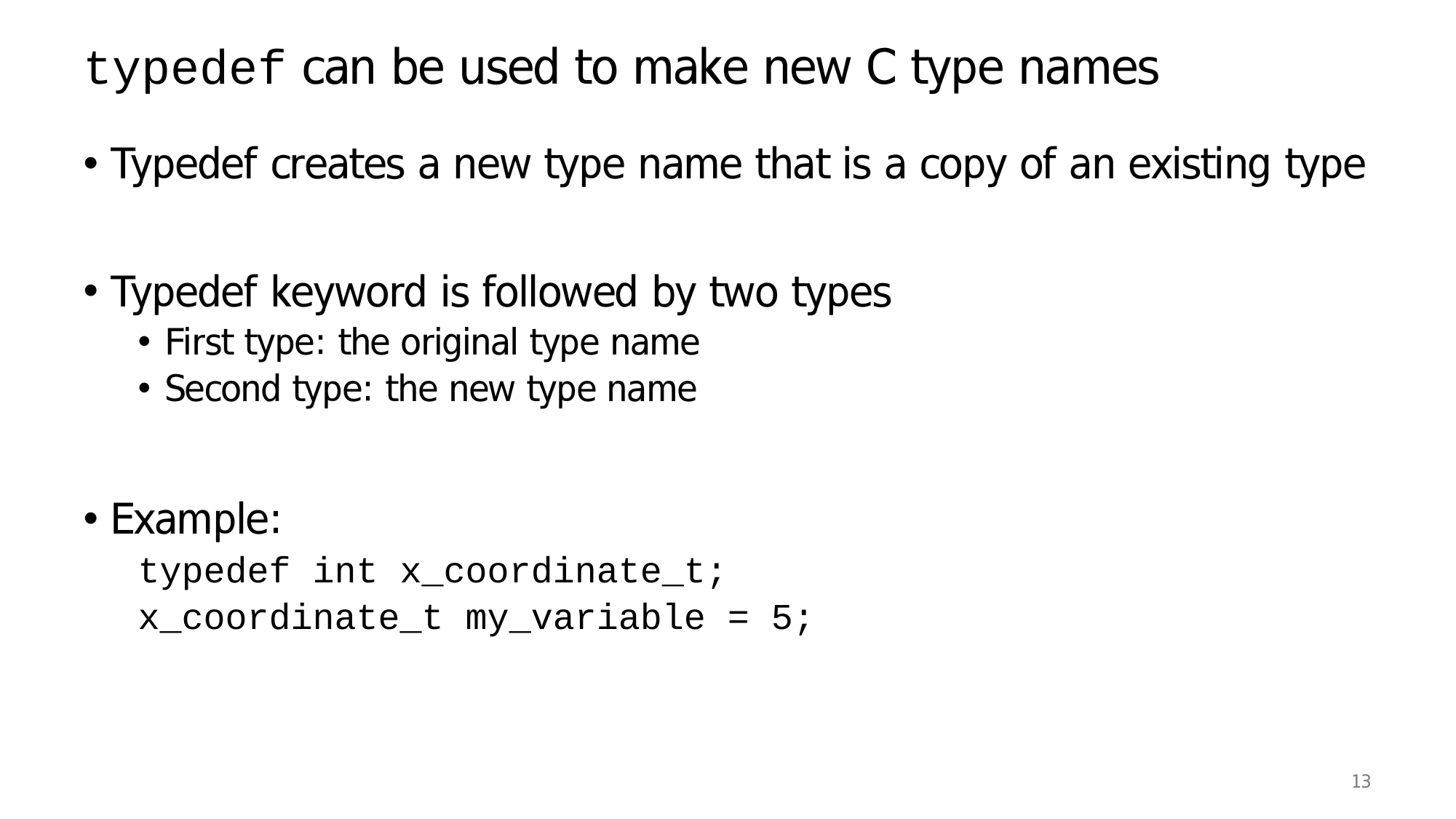

# typedef can be used to make new C type names
Typedef creates a new type name that is a copy of an existing type

Typedef keyword is followed by two types
First type: the original type name
Second type: the new type name

Example:
typedef int x_coordinate_t;
x_coordinate_t my_variable = 5;

13